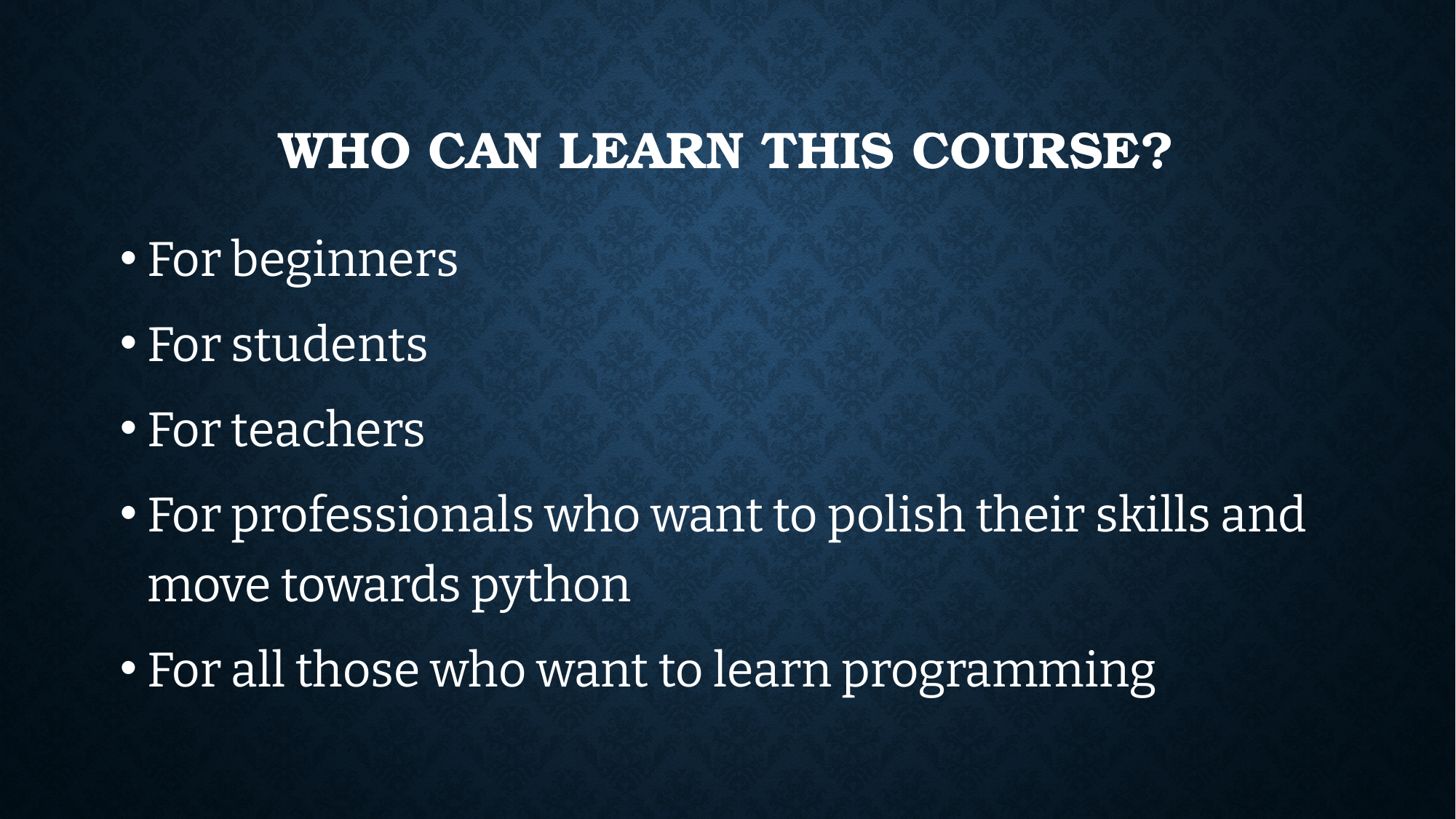

# Who can learn this course?
For beginners
For students
For teachers
For professionals who want to polish their skills and move towards python
For all those who want to learn programming